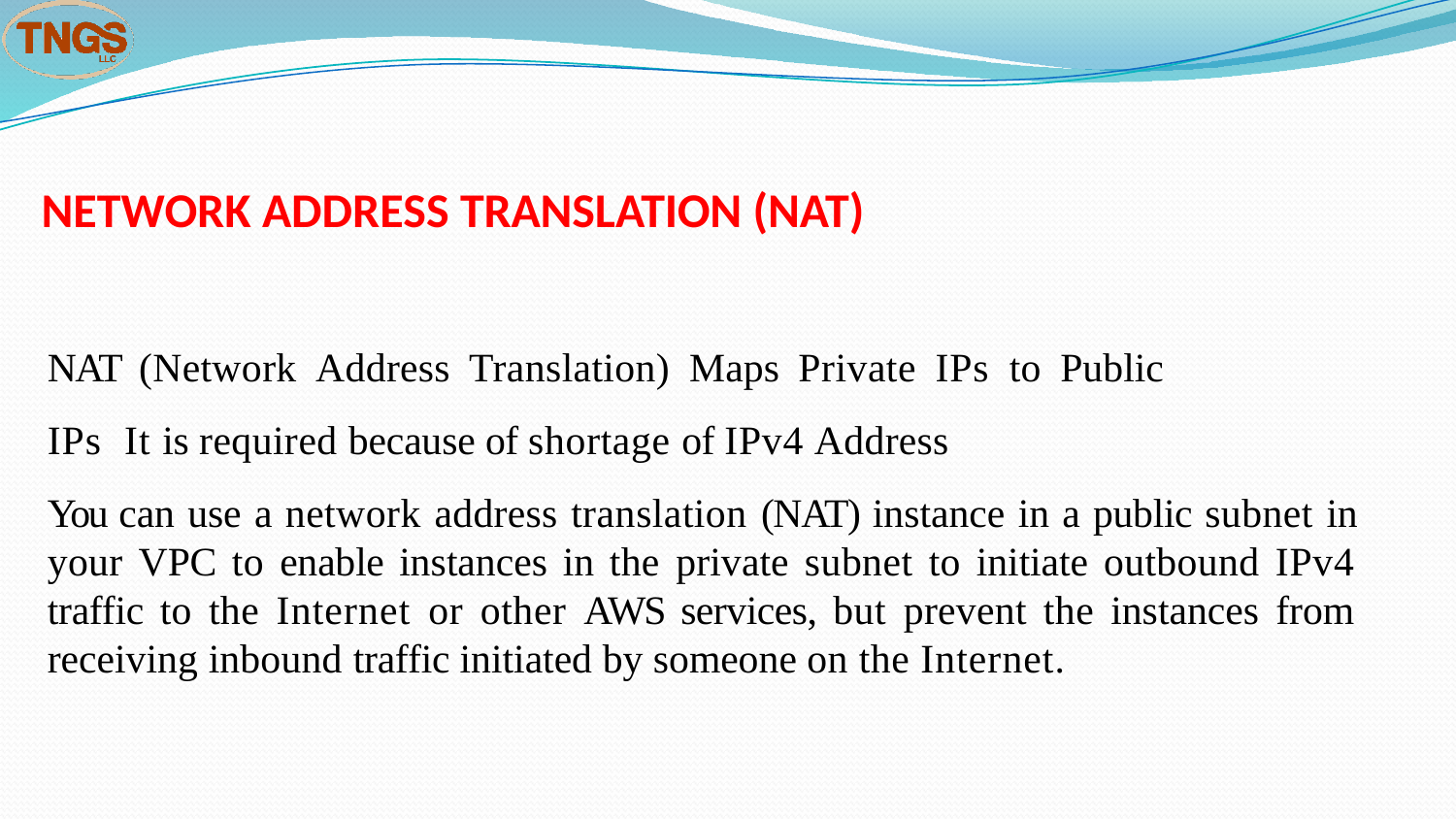

# NETWORK ADDRESS TRANSLATION (NAT)
NAT (Network Address Translation) Maps Private IPs to Public IPs  It is required because of shortage of IPv4 Address
You can use a network address translation (NAT) instance in a public subnet in  your VPC to enable instances in the private subnet to initiate outbound IPv4  traffic to the Internet or other AWS services, but prevent the instances from  receiving inbound traffic initiated by someone on the Internet.
www.cognixia.com